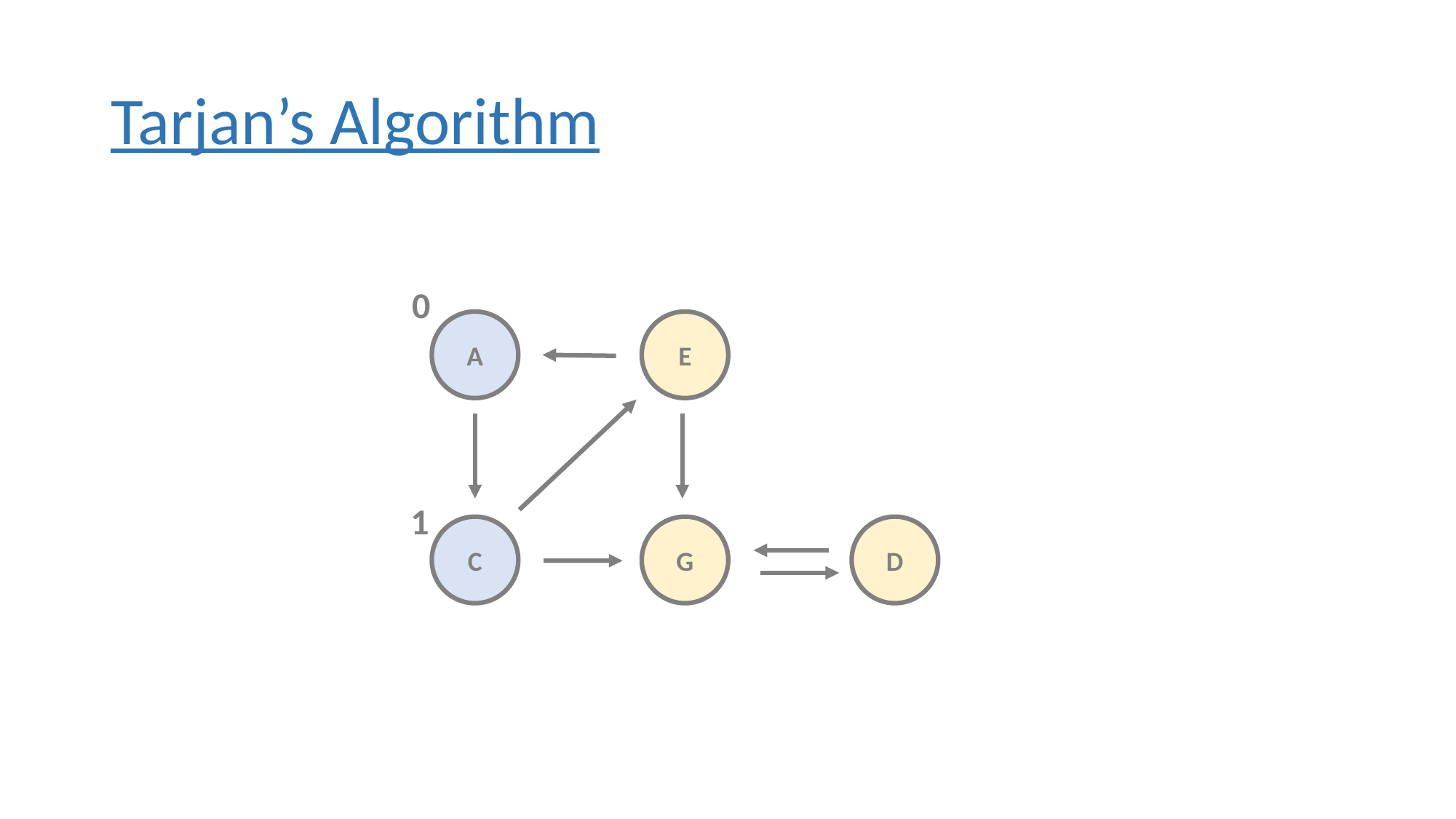

# Tarjan’s Algorithm
0
A
E
1
C
G
D